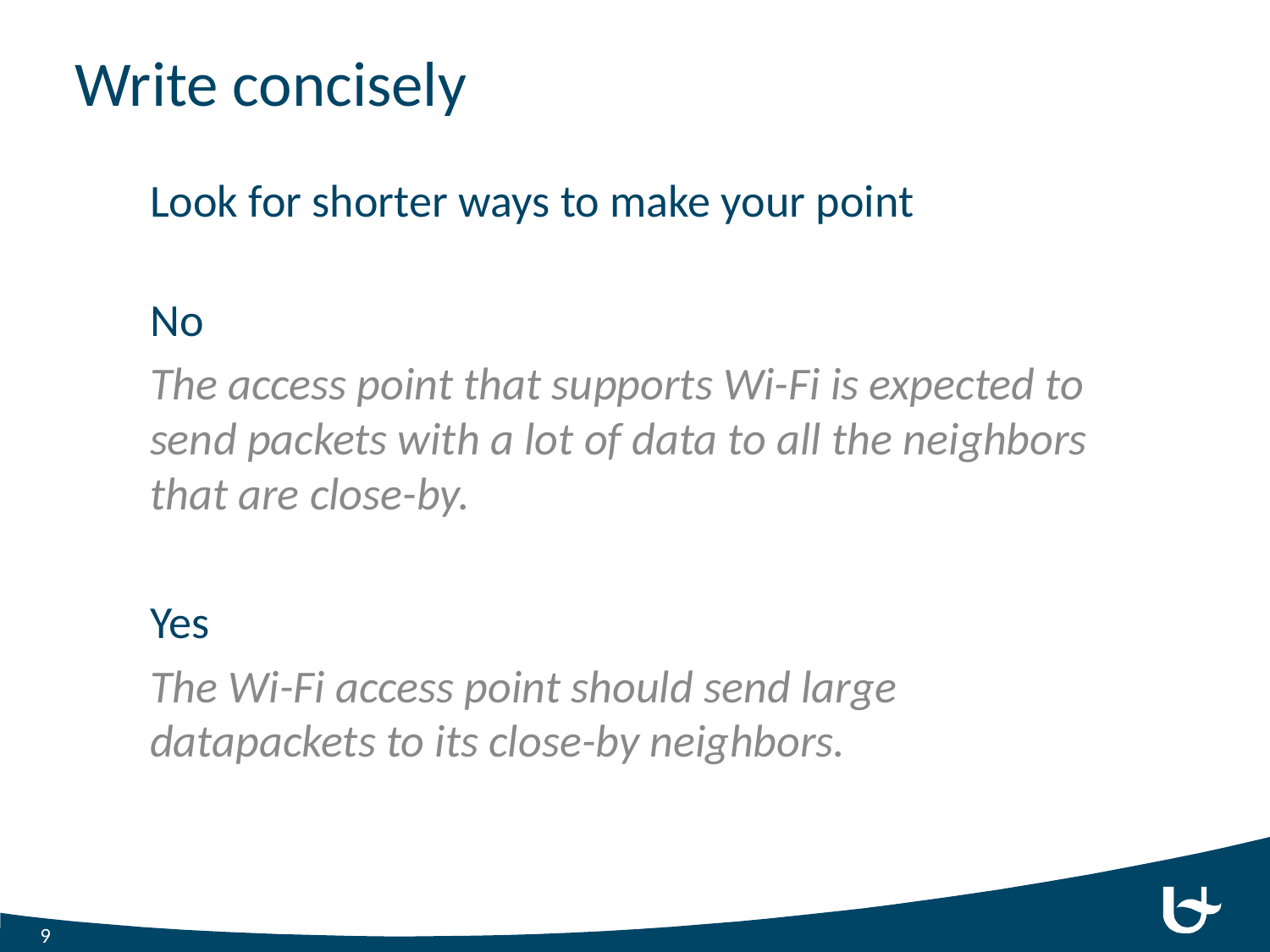

# Write concisely
Look for shorter ways to make your point
No
The access point that supports Wi-Fi is expected to send packets with a lot of data to all the neighbors that are close-by.

Yes
The Wi-Fi access point should send large datapackets to its close-by neighbors.

9